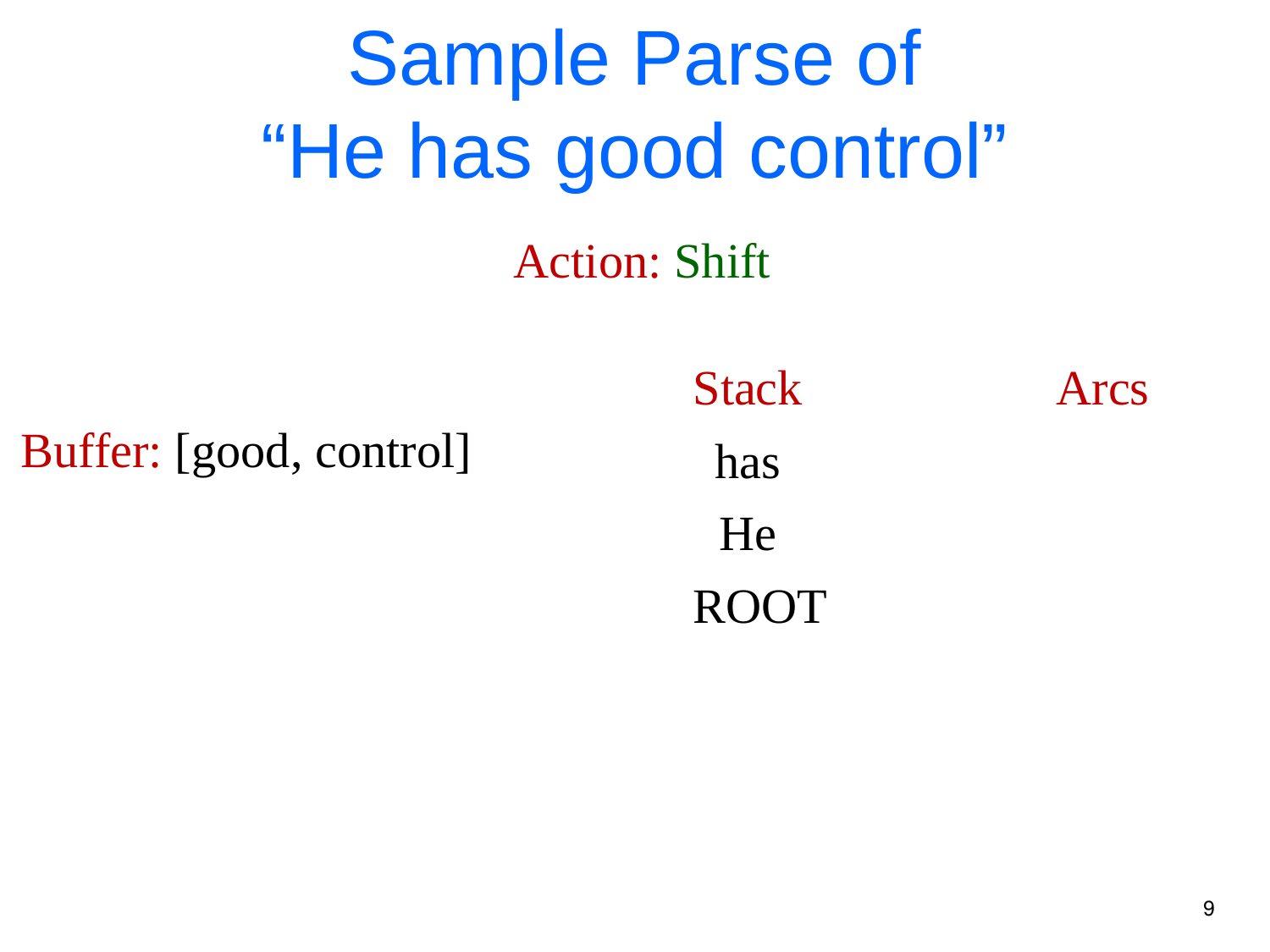

# Sample Parse of “He has good control”
Action: Shift
Stack
Arcs
Buffer: [good, control]
has
He
ROOT
9